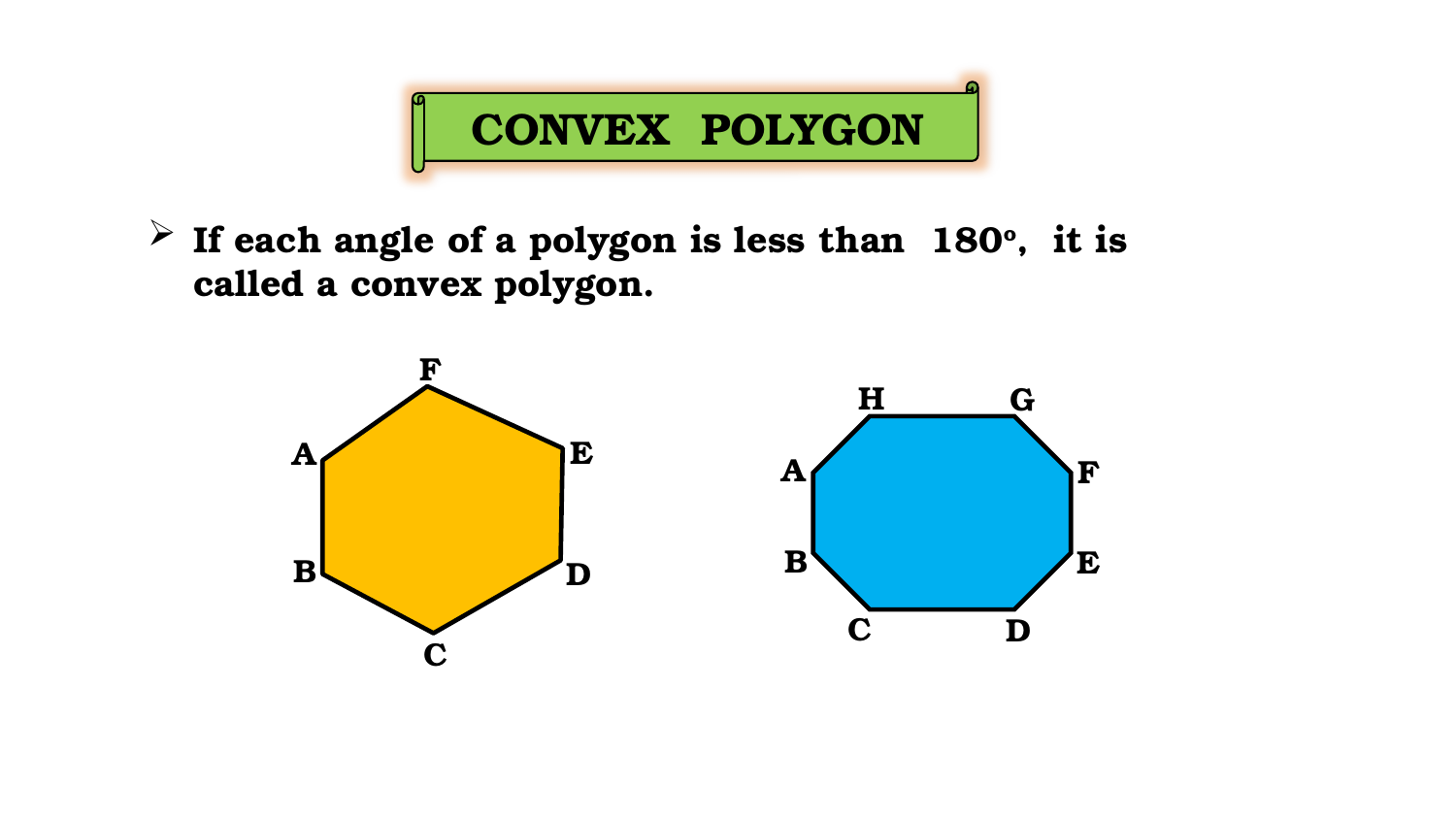

CONVEX  POLYGON
If each angle of a polygon is less than  180o,  it is called a convex polygon.
F

E
A
B
D
C
H
G

A
F
B
E
C
D